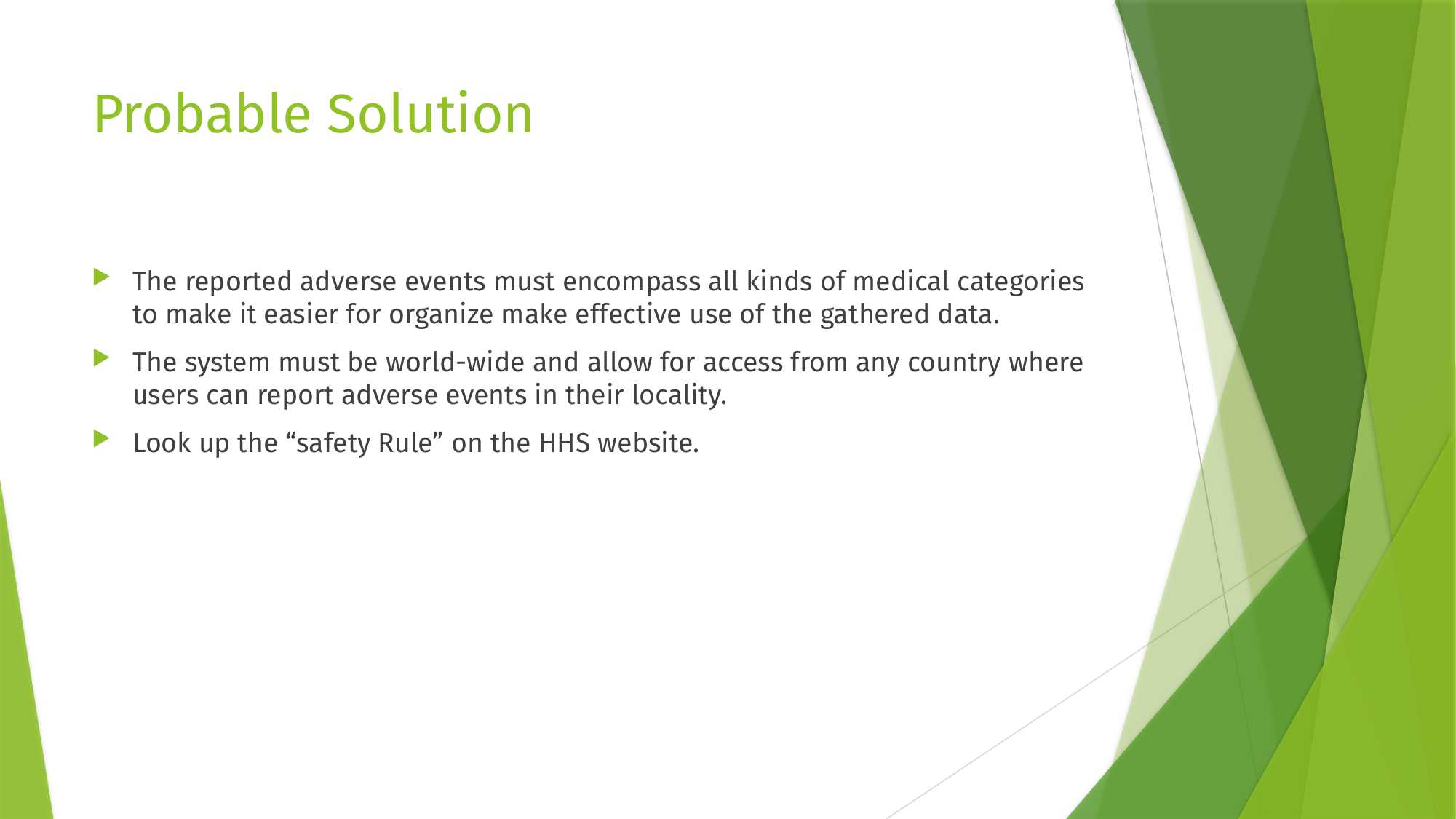

# Probable Solution
The reported adverse events must encompass all kinds of medical categories to make it easier for organize make effective use of the gathered data.
The system must be world-wide and allow for access from any country where users can report adverse events in their locality.
Look up the “safety Rule” on the HHS website.